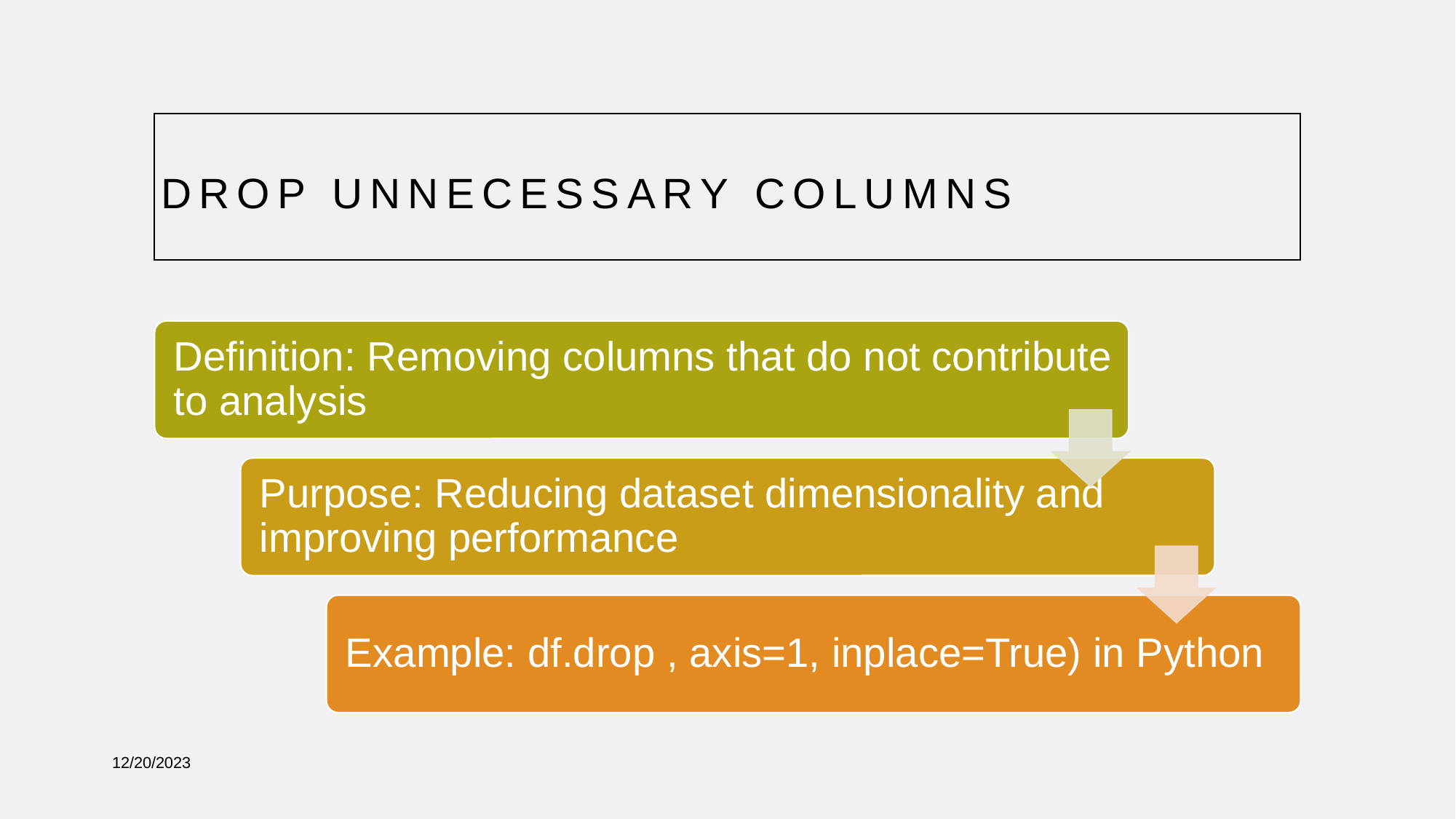

# Drop Unnecessary Columns
Definition: Removing columns that do not contribute to analysis
Purpose: Reducing dataset dimensionality and improving performance
Example: df.drop , axis=1, inplace=True) in Python

12/20/2023